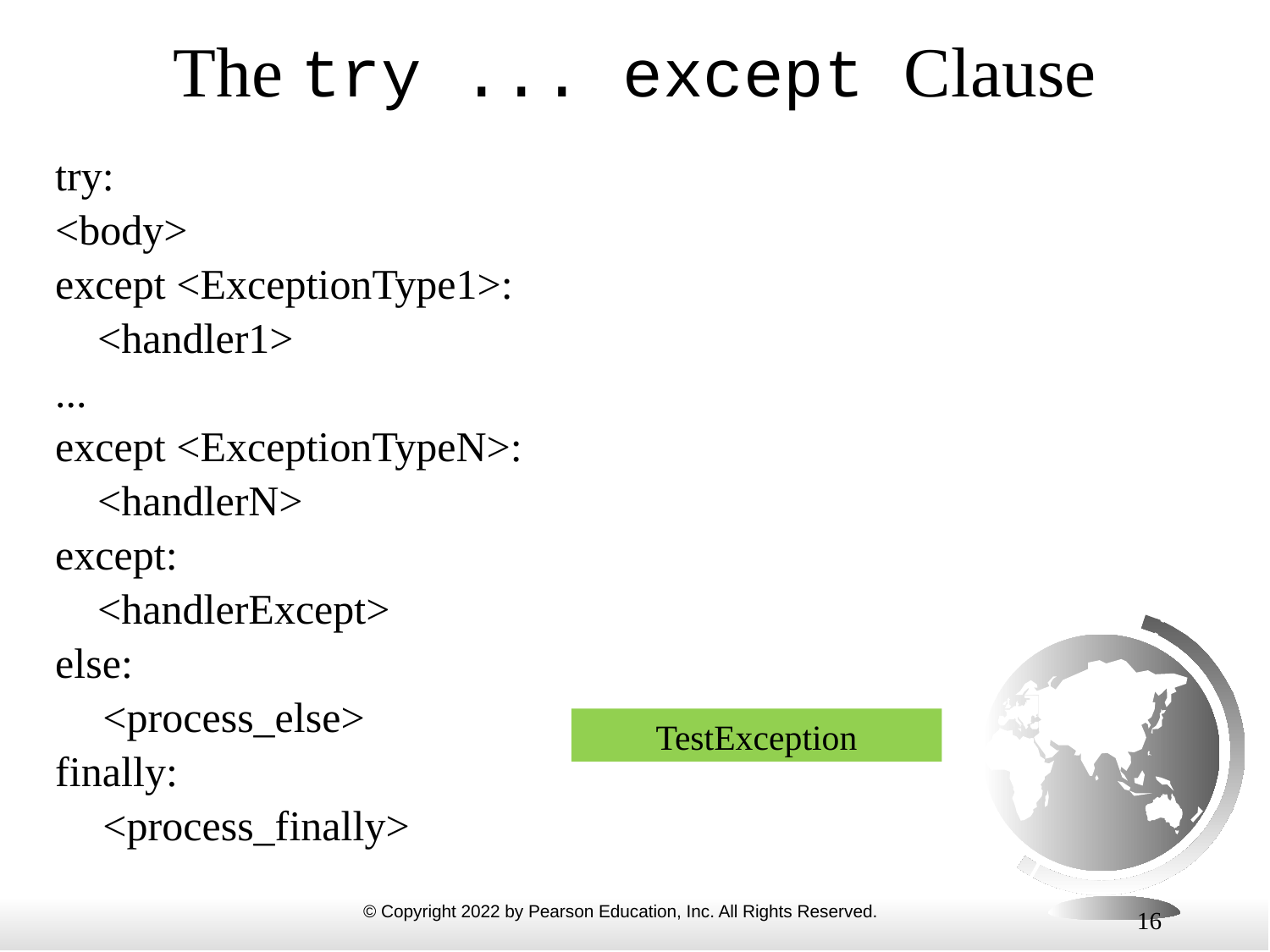

# The try ... except Clause
try:
<body>
except <ExceptionType1>:
    <handler1>
...
except <ExceptionTypeN>:
    <handlerN>
except:
    <handlerExcept>
else:
	<process_else>
finally:
	<process_finally>
TestException

16